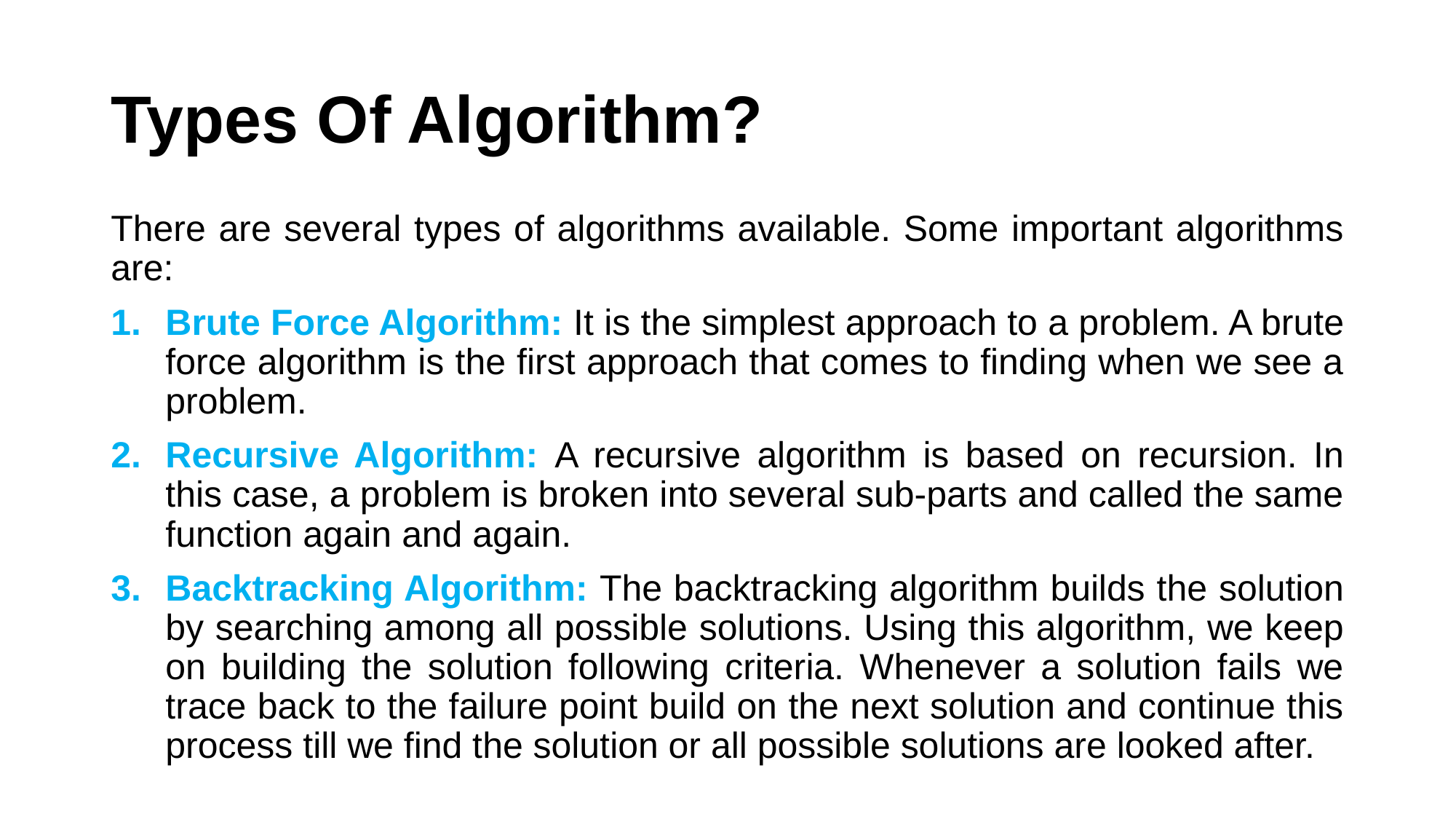

# Types Of Algorithm?
There are several types of algorithms available. Some important algorithms are:
Brute Force Algorithm: It is the simplest approach to a problem. A brute force algorithm is the first approach that comes to finding when we see a problem.
Recursive Algorithm: A recursive algorithm is based on recursion. In this case, a problem is broken into several sub-parts and called the same function again and again.
Backtracking Algorithm: The backtracking algorithm builds the solution by searching among all possible solutions. Using this algorithm, we keep on building the solution following criteria. Whenever a solution fails we trace back to the failure point build on the next solution and continue this process till we find the solution or all possible solutions are looked after.